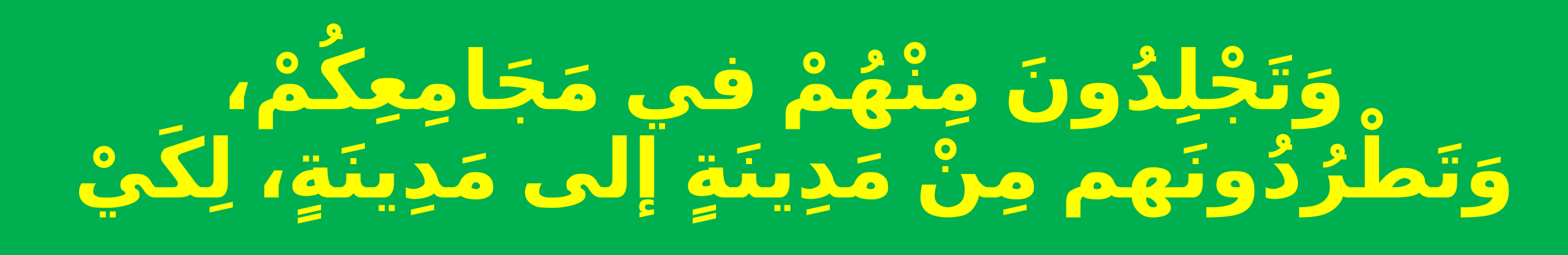

# وَتَجْلِدُونَ مِنْهُمْ في مَجَامِعِكُمْ، وَتَطْرُدُونَهم مِنْ مَدِينَةٍ إلى مَدِينَةٍ، لِكَيْ